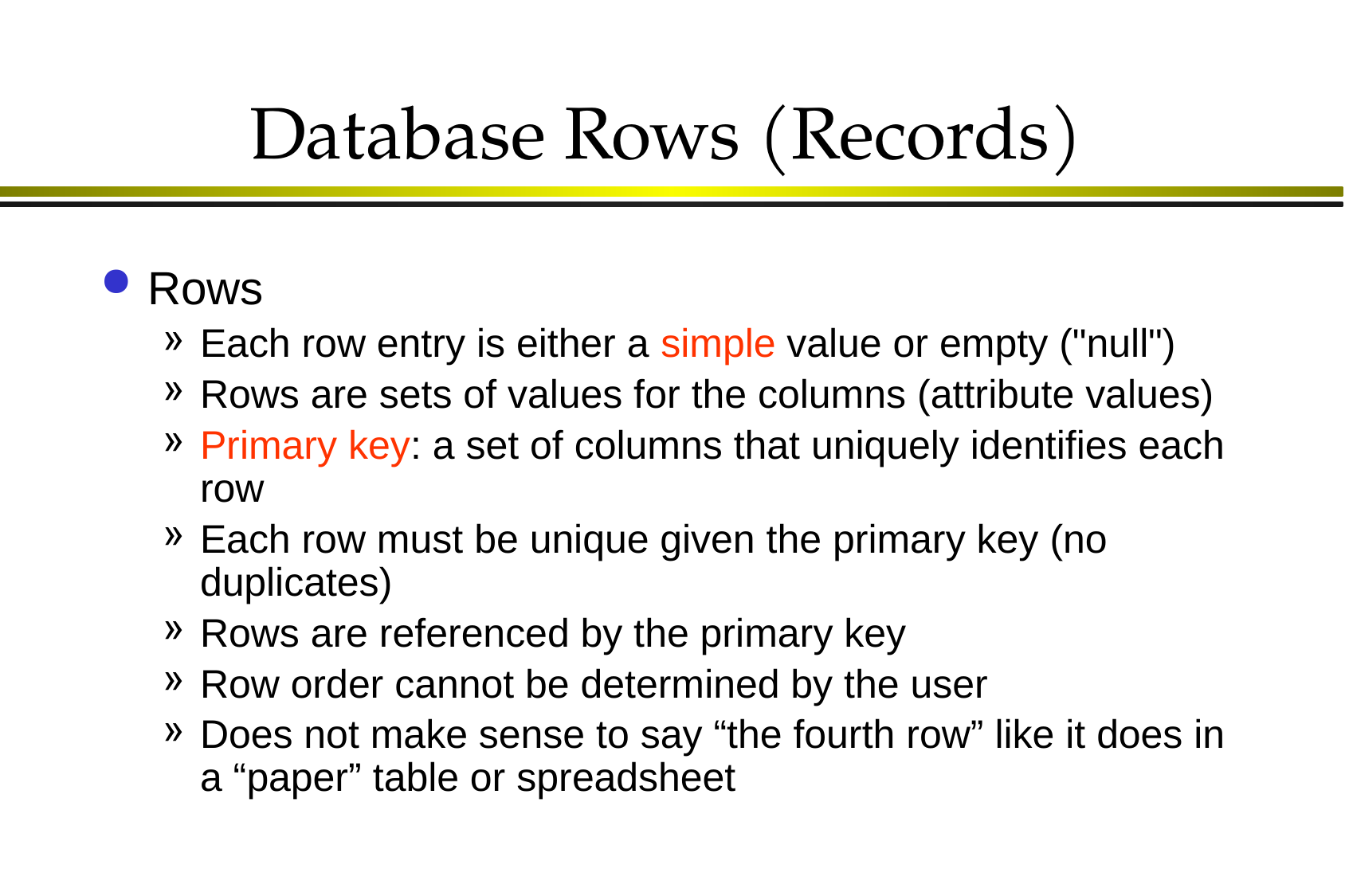

# Database Rows (Records)
Rows
Each row entry is either a simple value or empty ("null")
Rows are sets of values for the columns (attribute values)
Primary key: a set of columns that uniquely identifies each row
Each row must be unique given the primary key (no duplicates)
Rows are referenced by the primary key
Row order cannot be determined by the user
Does not make sense to say “the fourth row” like it does in a “paper” table or spreadsheet